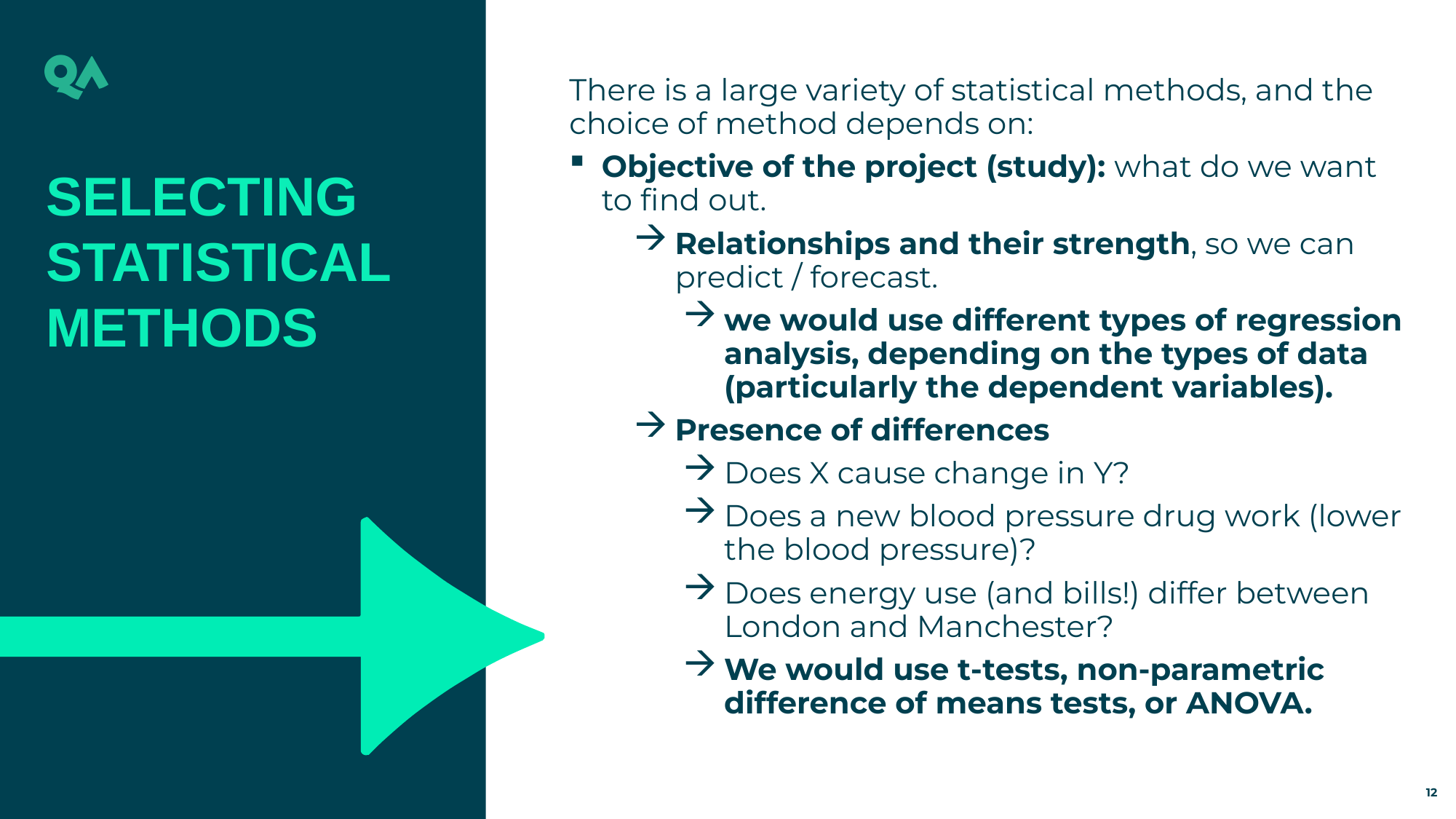

There is a large variety of statistical methods, and the choice of method depends on:
Objective of the project (study): what do we want to find out.
Relationships and their strength, so we can predict / forecast.
we would use different types of regression analysis, depending on the types of data (particularly the dependent variables).
Presence of differences
Does X cause change in Y?
Does a new blood pressure drug work (lower the blood pressure)?
Does energy use (and bills!) differ between London and Manchester?
We would use t-tests, non-parametric difference of means tests, or ANOVA.
selecting
Statistical methods
12